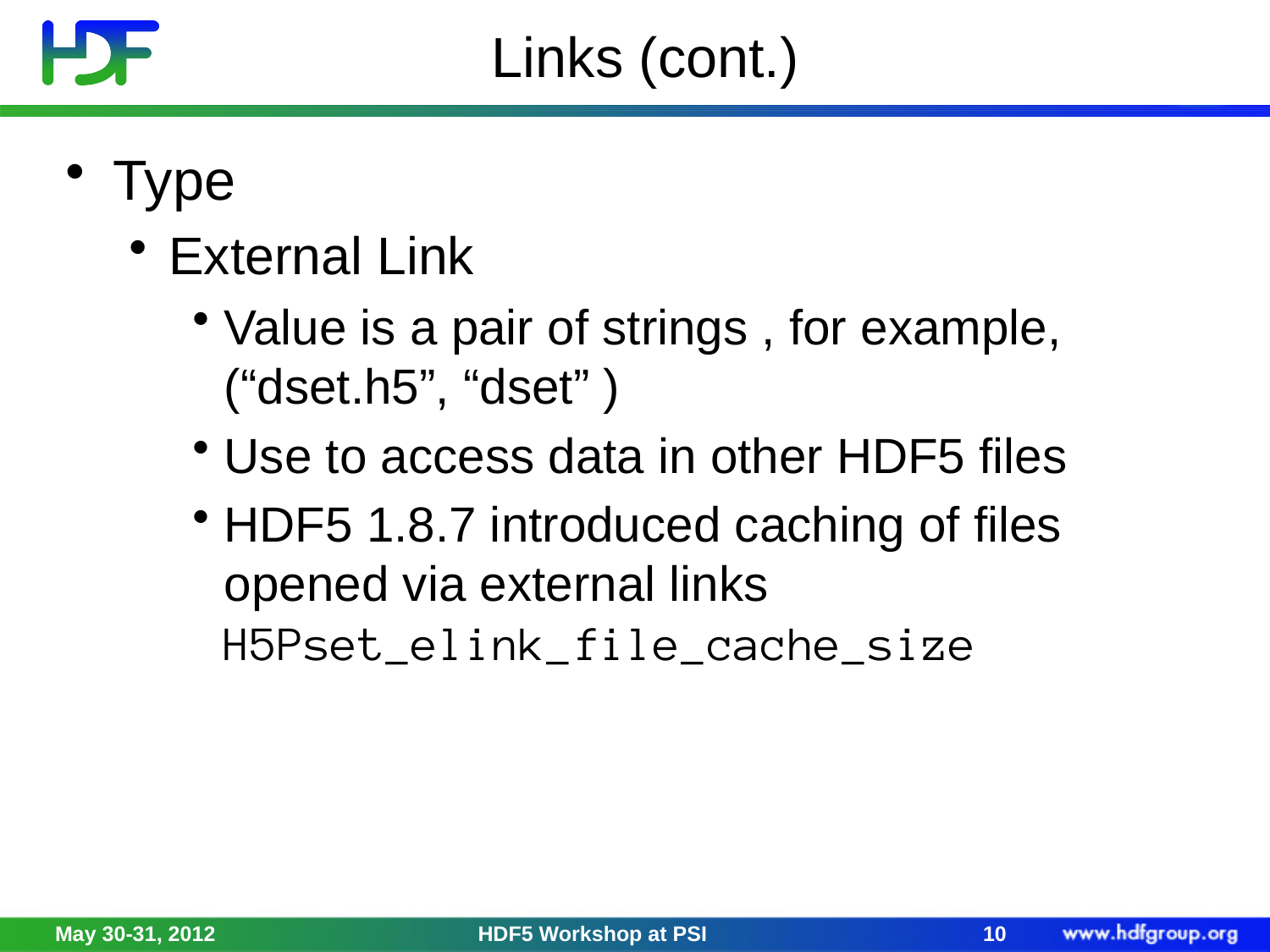

# Links (cont.)
Type
External Link
Value is a pair of strings , for example, (“dset.h5”, “dset” )
Use to access data in other HDF5 files
HDF5 1.8.7 introduced caching of files opened via external links H5Pset_elink_file_cache_size

May 30-31, 2012
HDF5 Workshop at PSI
10